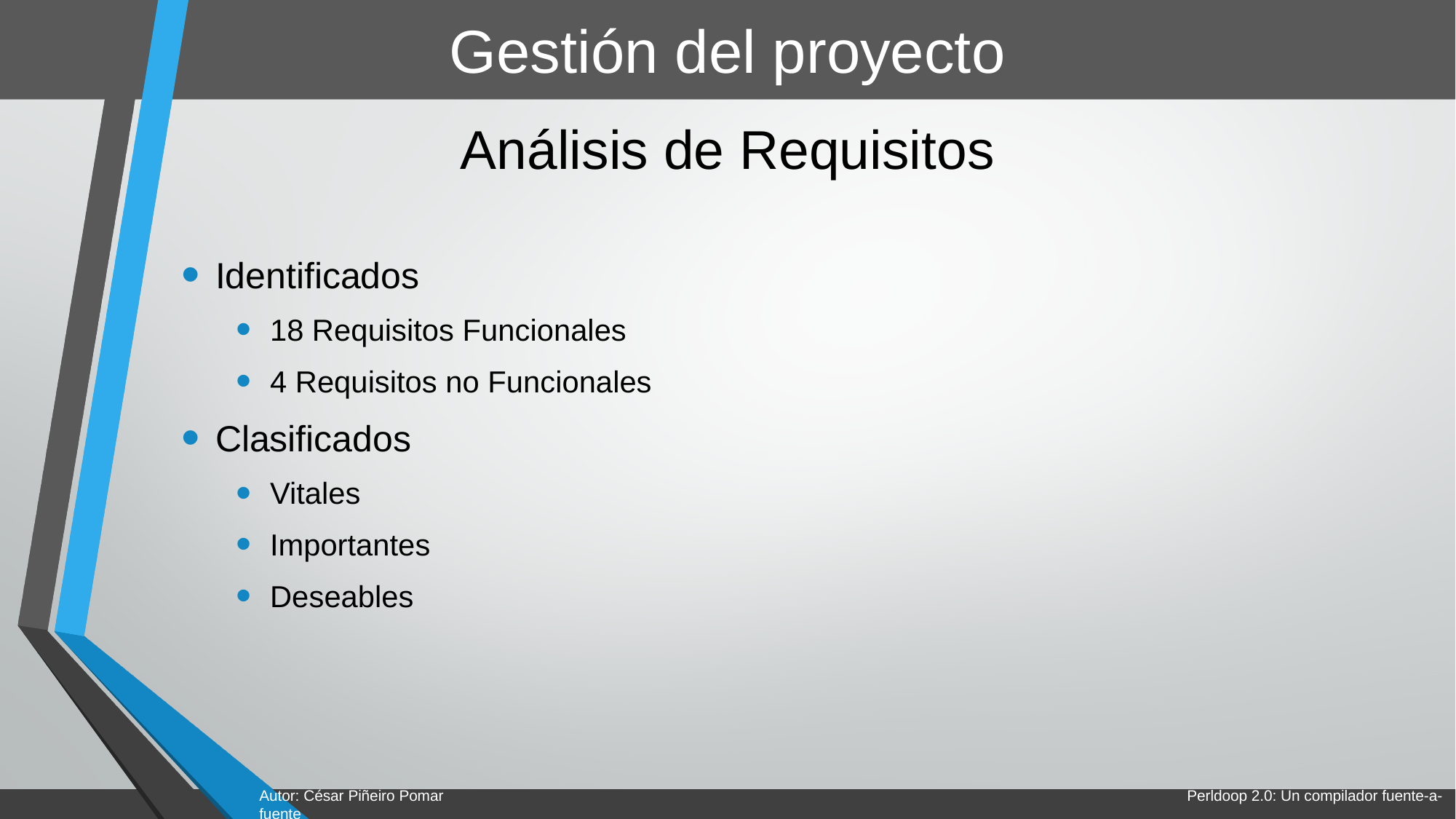

# Gestión del proyecto
Análisis de Requisitos
Identificados
18 Requisitos Funcionales
4 Requisitos no Funcionales
Clasificados
Vitales
Importantes
Deseables
Autor: César Piñeiro Pomar                                                                                                                                                                                  Perldoop 2.0: Un compilador fuente-a-fuente